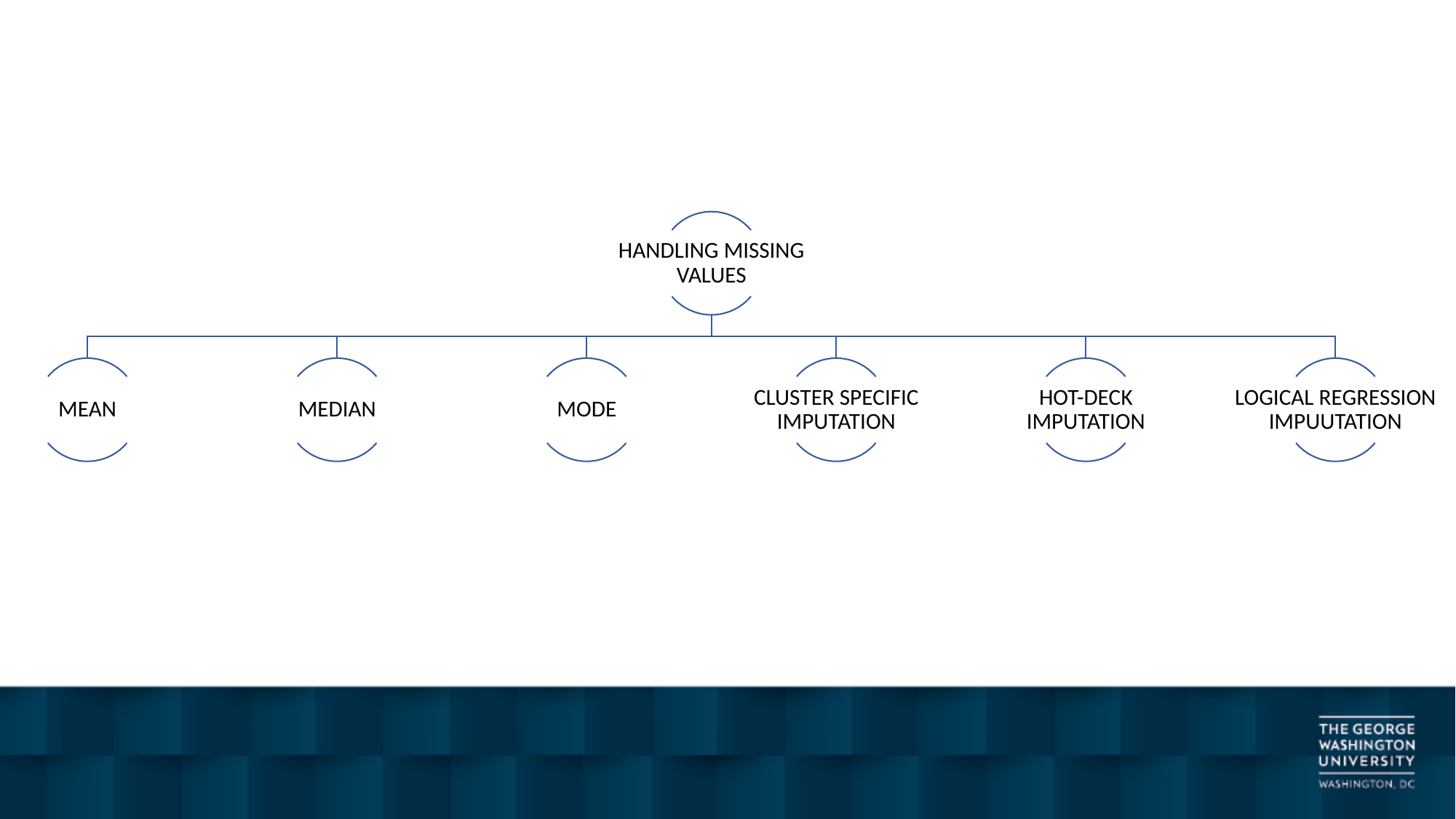

HANDLING MISSING VALUES
MEAN
MEDIAN
MODE
CLUSTER SPECIFIC IMPUTATION
HOT-DECK IMPUTATION
LOGICAL REGRESSION IMPUUTATION